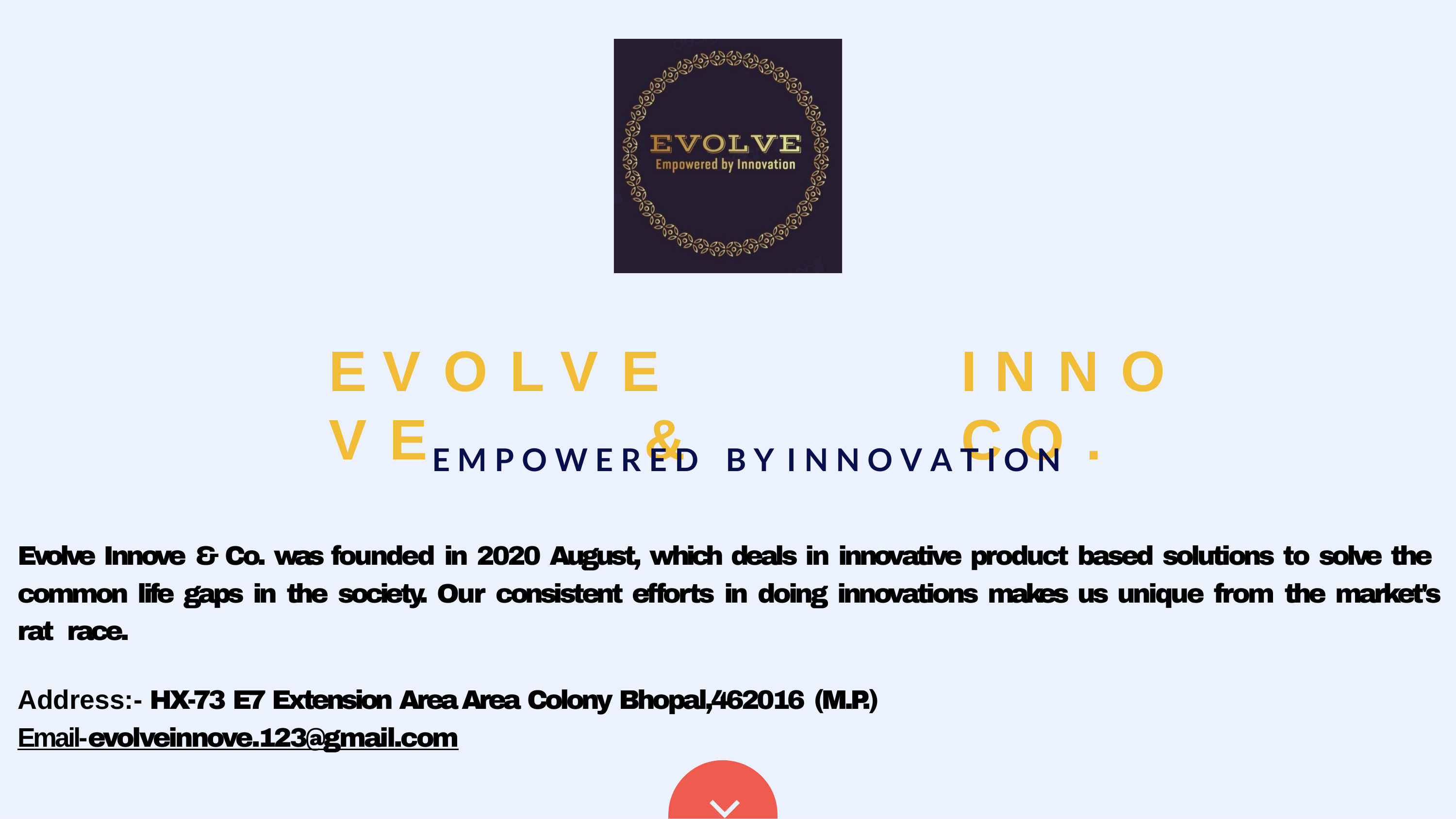

# E V O L V E	I N N O V E	&	C O .
E M P O W E R E D	B Y	I N N O V A T I O N

Evolve Innove & Co. was founded in 2020 August, which deals in innovative product based solutions to solve the  common life gaps in the society. Our consistent efforts in doing innovations makes us unique from the market's rat  race.

Address:- HX-73 E7 Extension Area Area Colony Bhopal,462016 (M.P.)
Email-evolveinnove.123@gmail.com